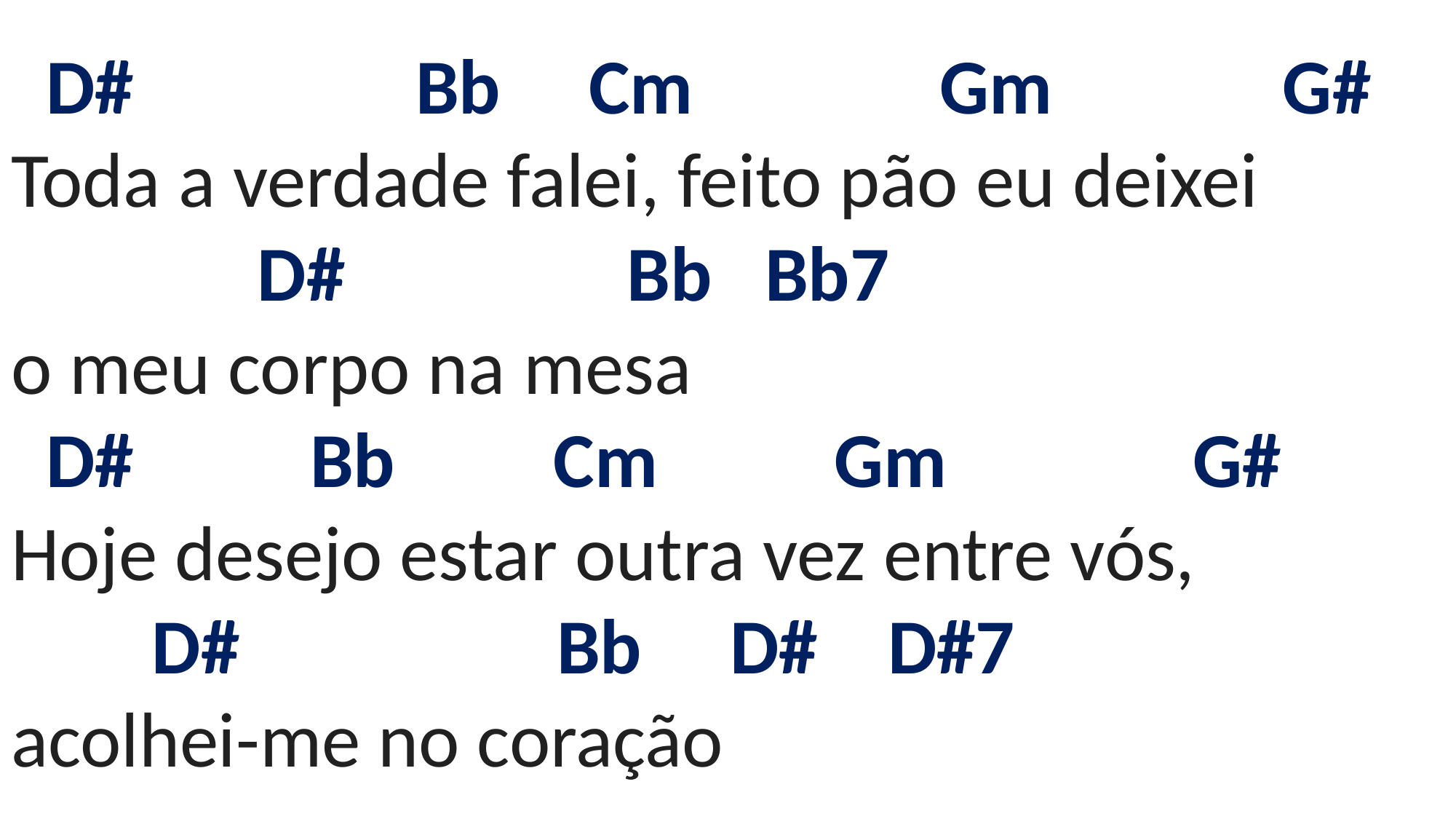

# D#                Bb     Cm              Gm             G# Toda a verdade falei, feito pão eu deixei D#                Bb   Bb7 o meu corpo na mesa D#          Bb         Cm          Gm              G# Hoje desejo estar outra vez entre vós, D#                  Bb     D#    D#7 acolhei-me no coração